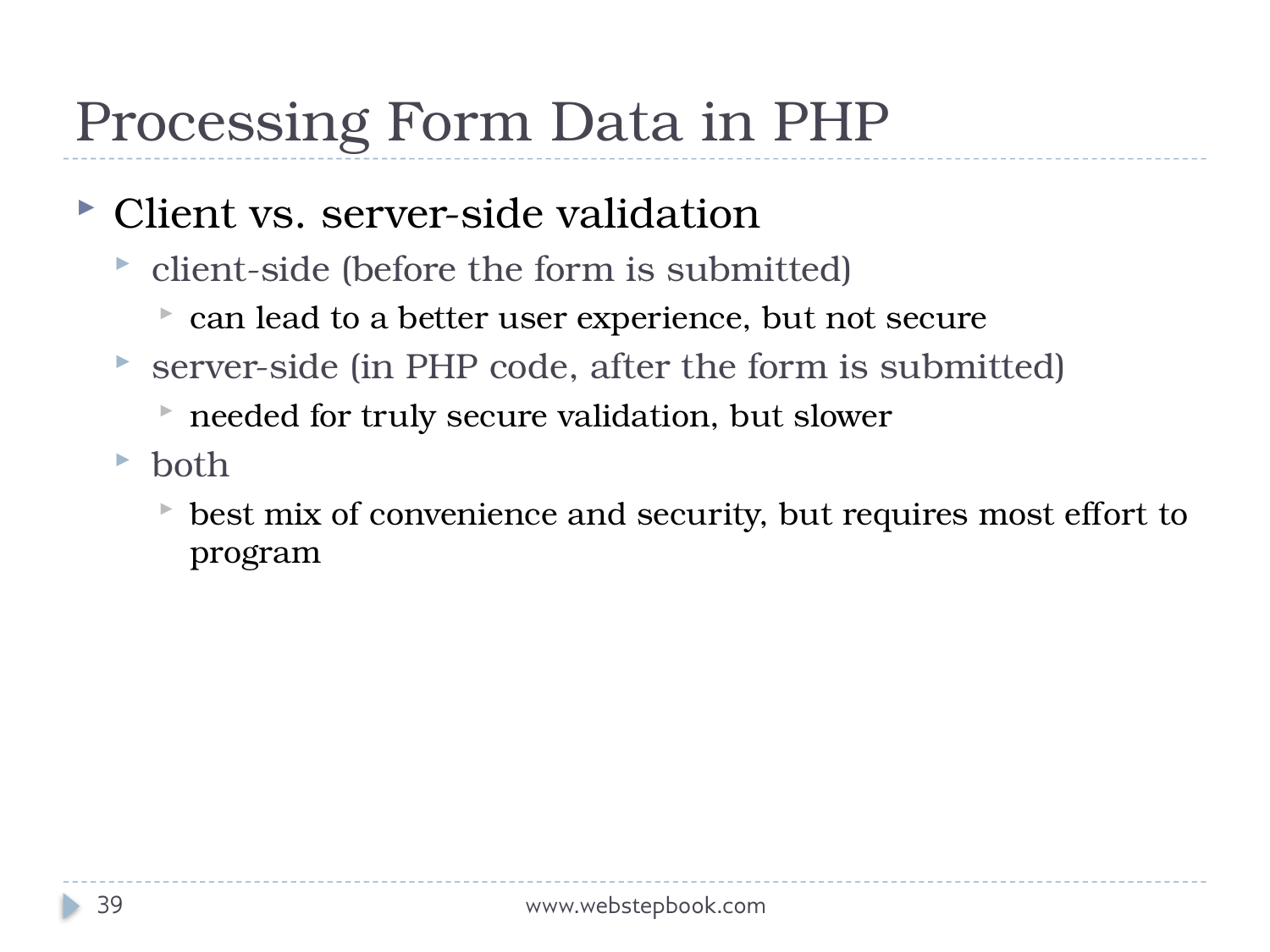

# Processing Form Data in PHP
Client vs. server-side validation
client-side (before the form is submitted)
can lead to a better user experience, but not secure
server-side (in PHP code, after the form is submitted)
needed for truly secure validation, but slower
both
best mix of convenience and security, but requires most effort to program
39
www.webstepbook.com